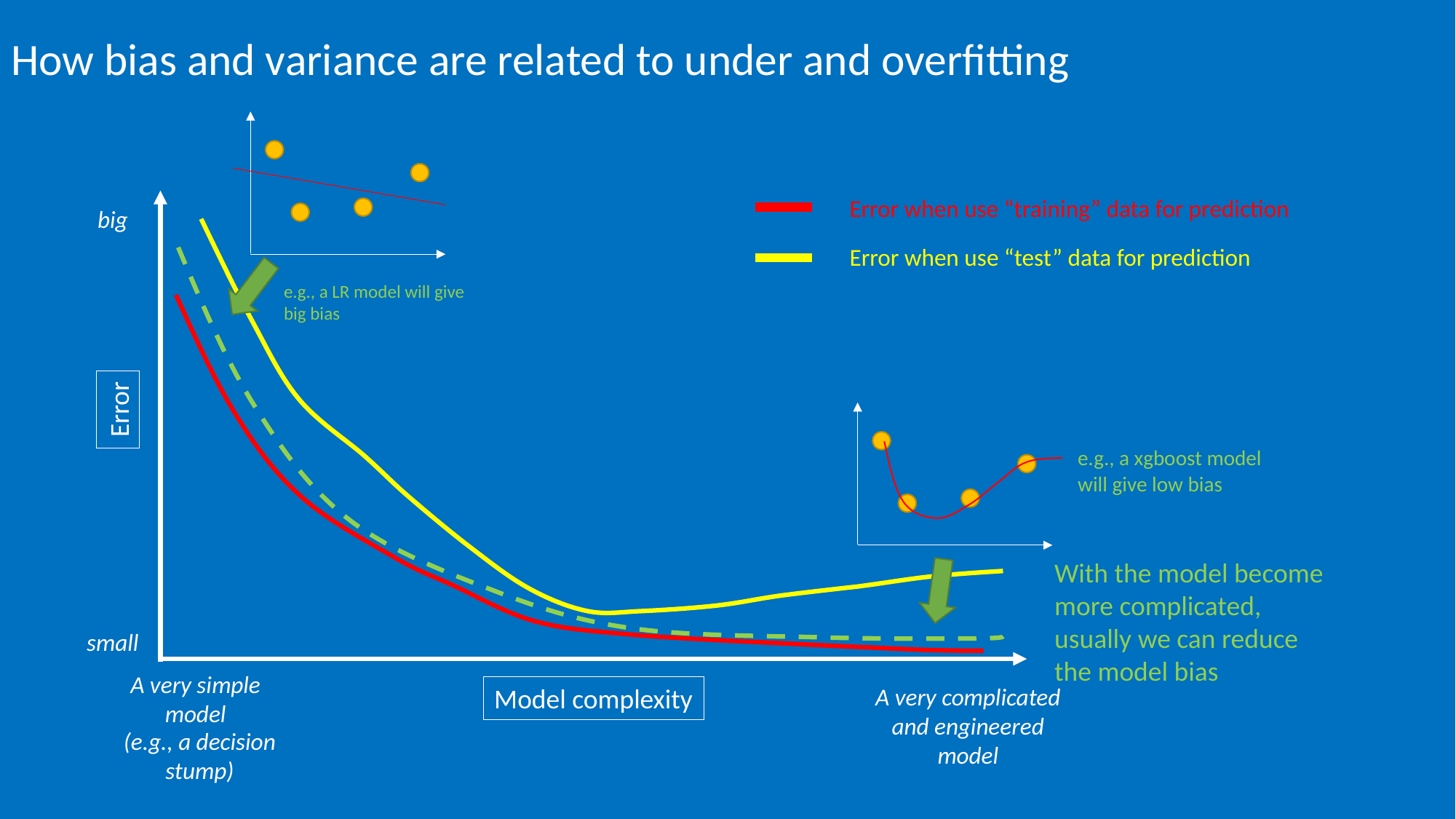

# How bias and variance are related to under and overfitting

Error when use “training” data for prediction

big

Error when use “test” data for prediction

e.g., a LR model will give big bias

Error

e.g., a xgboost model will give low bias

With the model become more complicated, usually we can reduce the model bias

small
A very simple model
Model complexity
A very complicated and engineered model
(e.g., a decision stump)